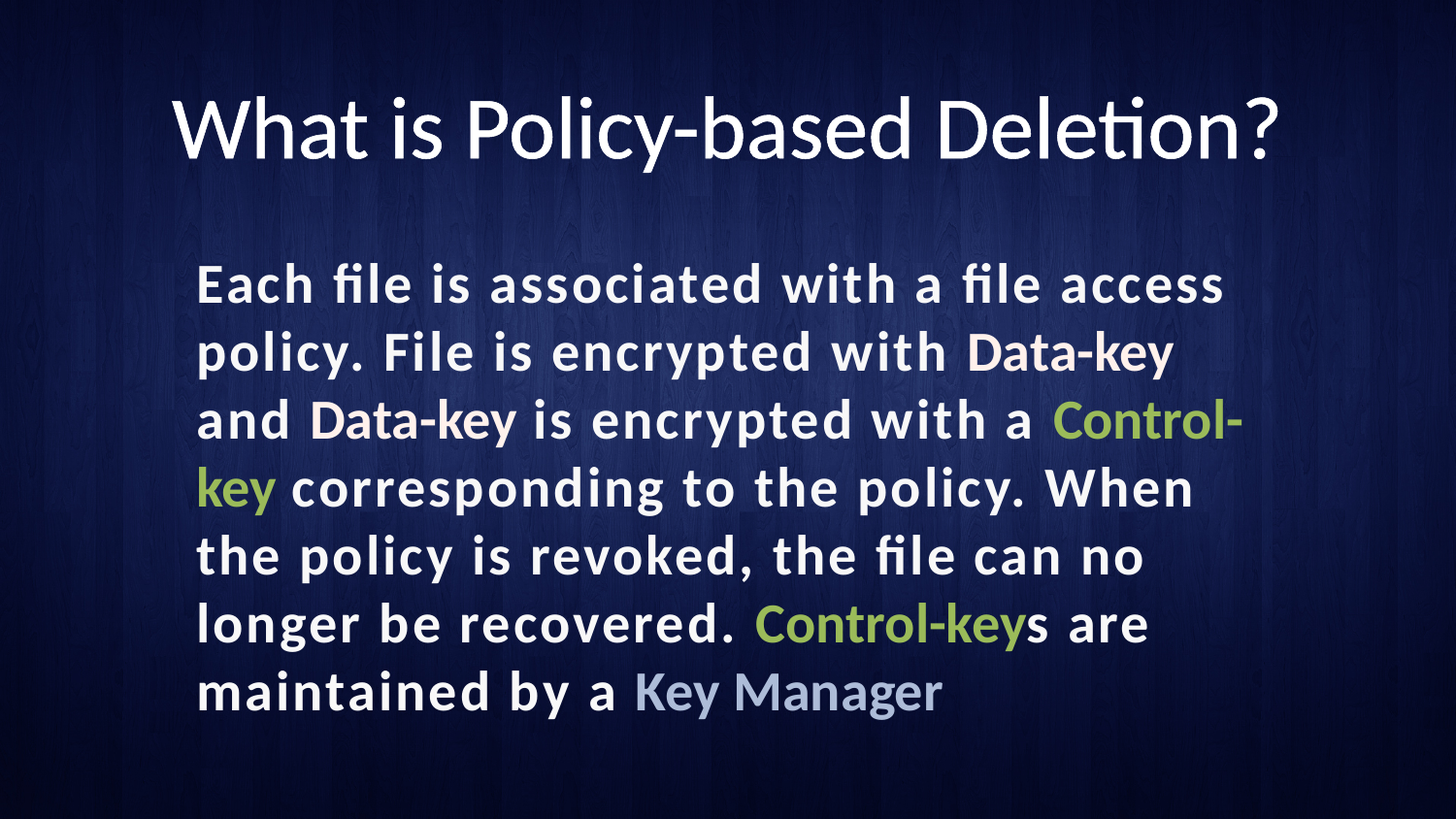

# What is Policy-based Deletion?
Each file is associated with a file access policy. File is encrypted with Data-key and Data-key is encrypted with a Control-key corresponding to the policy. When the policy is revoked, the file can no longer be recovered. Control-keys are maintained by a Key Manager